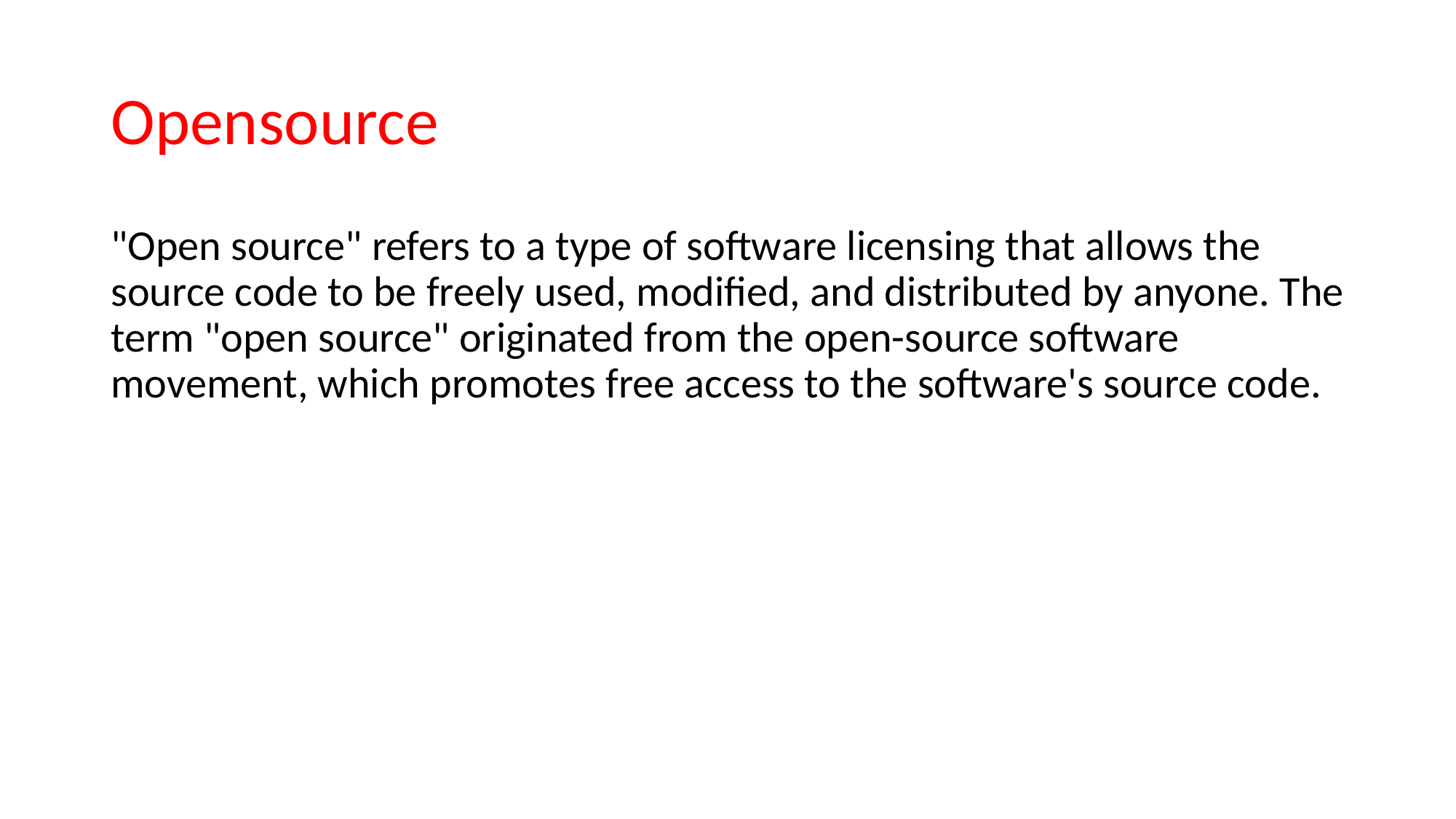

# Opensource
"Open source" refers to a type of software licensing that allows the source code to be freely used, modified, and distributed by anyone. The term "open source" originated from the open-source software movement, which promotes free access to the software's source code.